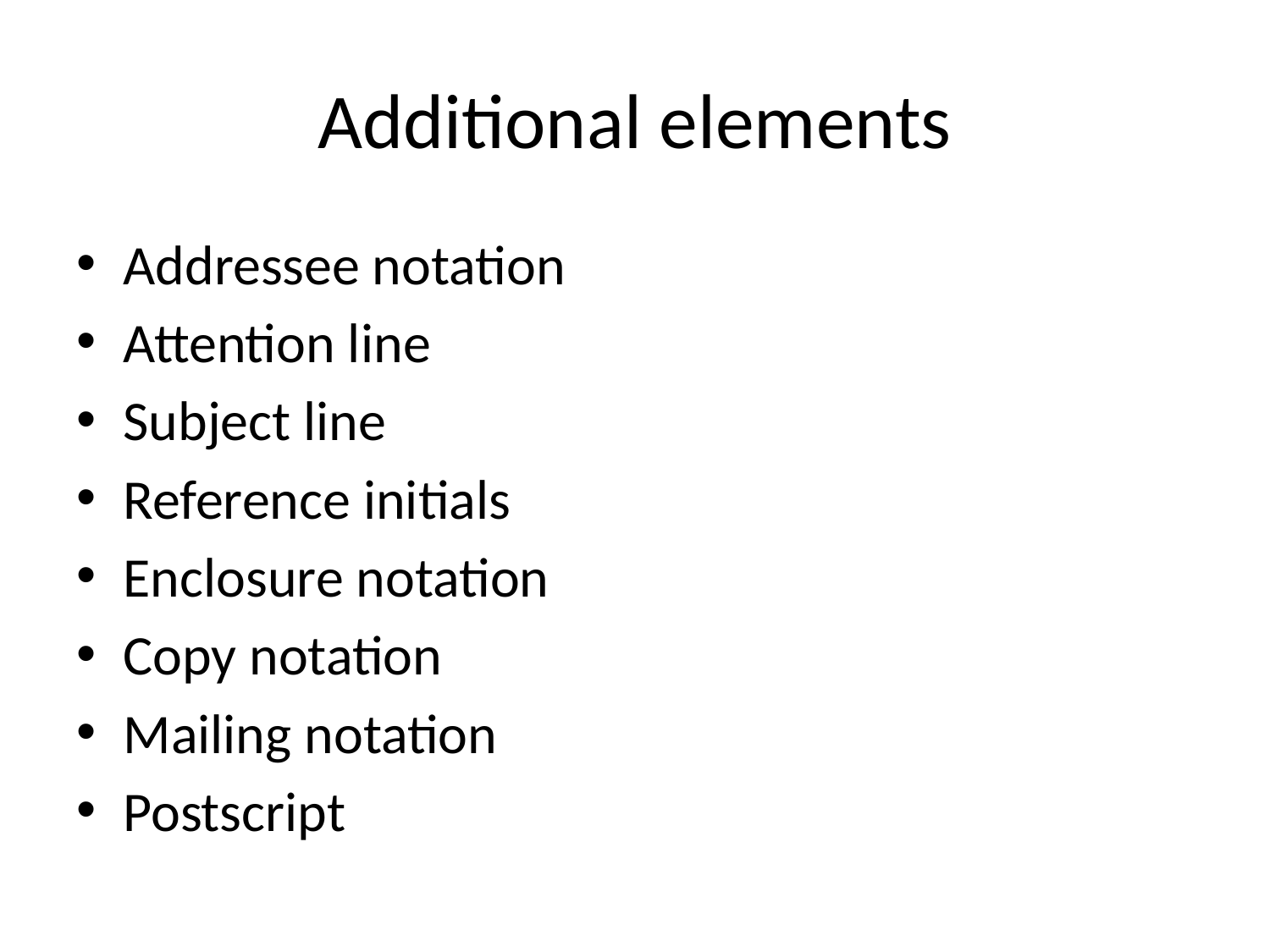

# Additional elements
Addressee notation
Attention line
Subject line
Reference initials
Enclosure notation
Copy notation
Mailing notation
Postscript